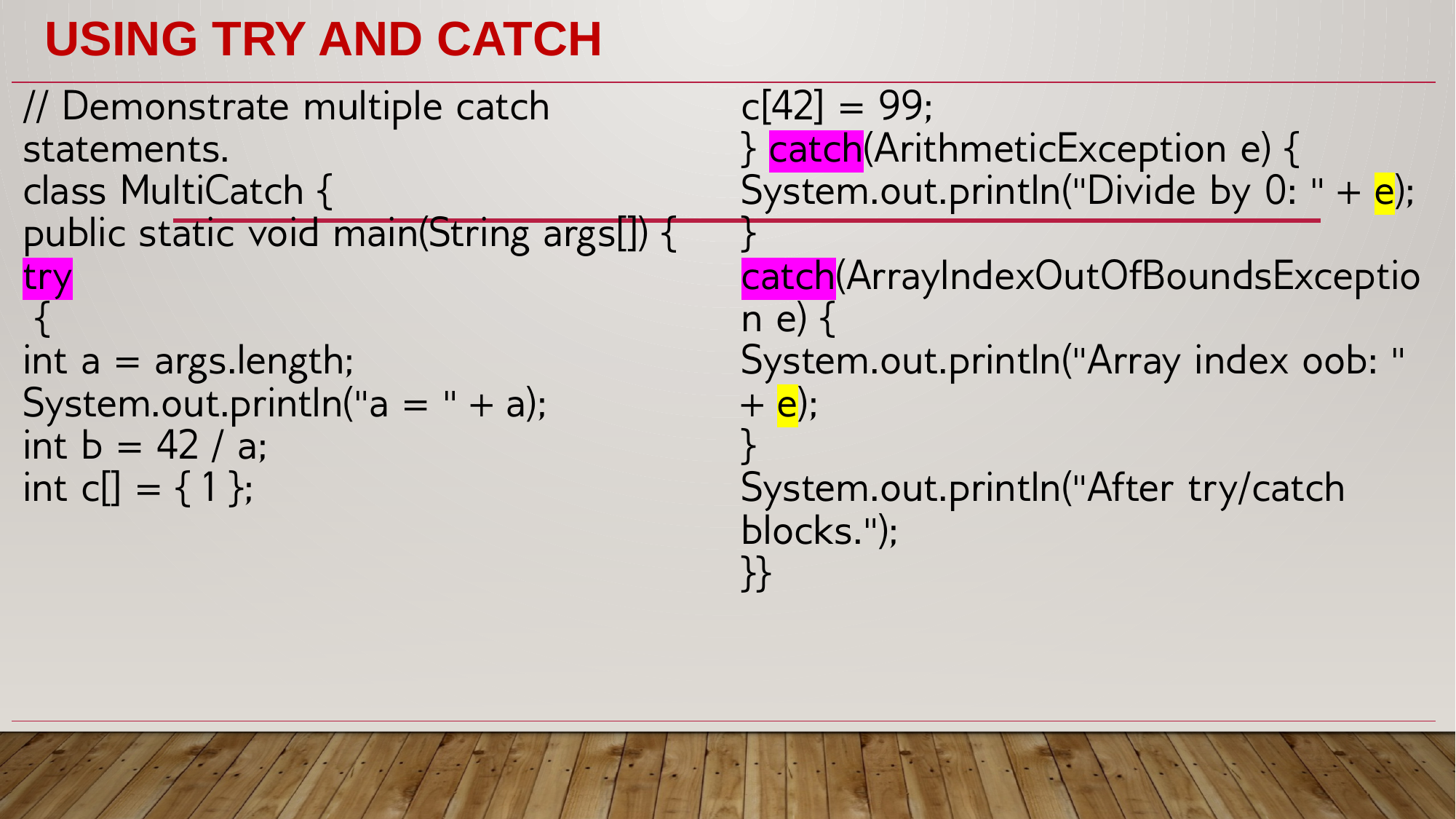

# Using try and catch
| // Demonstrate multiple catch statements. class MultiCatch { public static void main(String args[]) { try { int a = args.length; System.out.println("a = " + a); int b = 42 / a; int c[] = { 1 }; | c[42] = 99; } catch(ArithmeticException e) { System.out.println("Divide by 0: " + e); } catch(ArrayIndexOutOfBoundsException e) { System.out.println("Array index oob: " + e); } System.out.println("After try/catch blocks."); }} |
| --- | --- |